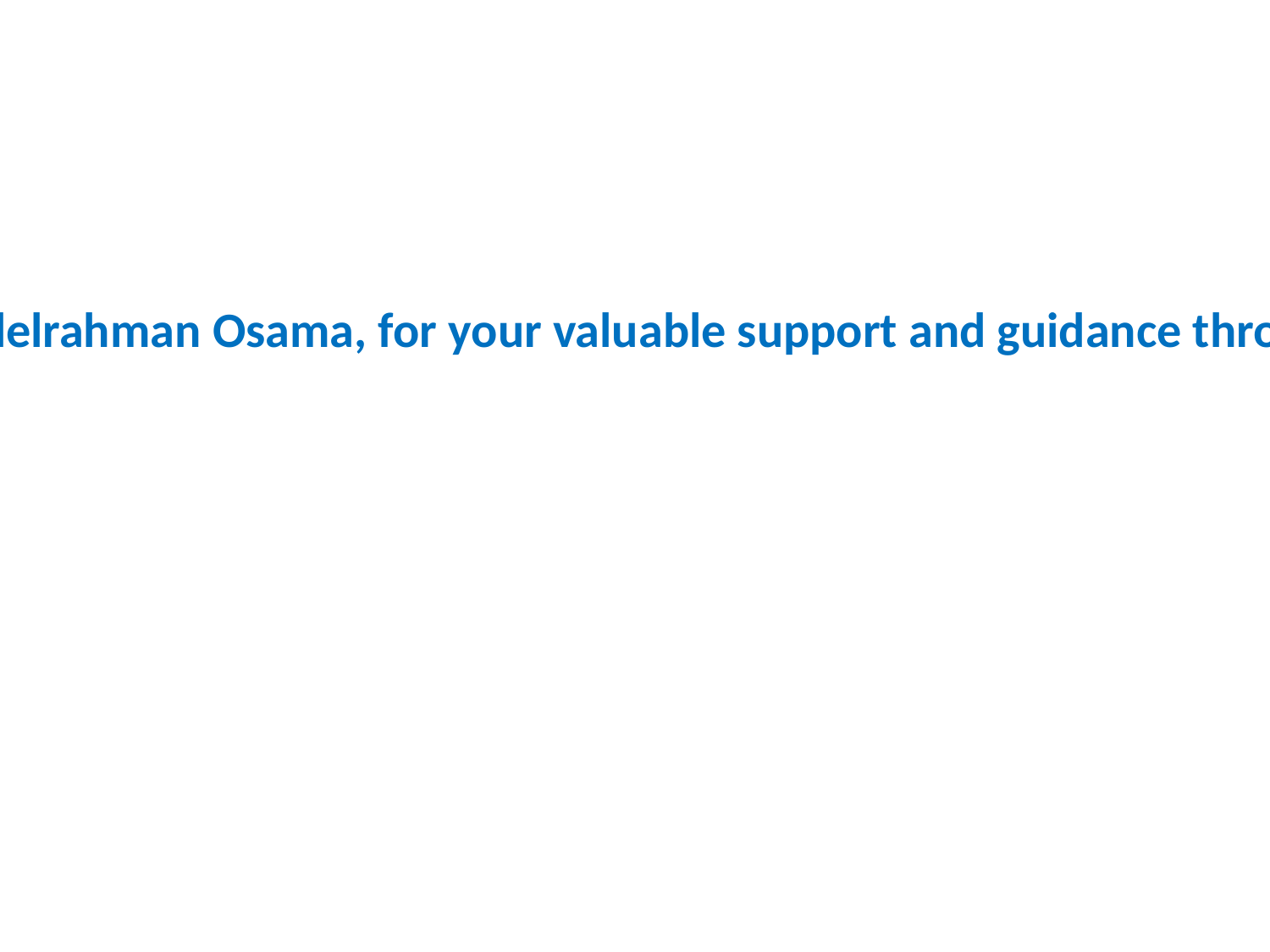

Thank you, Eng. Abdelrahman Osama, for your valuable support and guidance throughout our project!